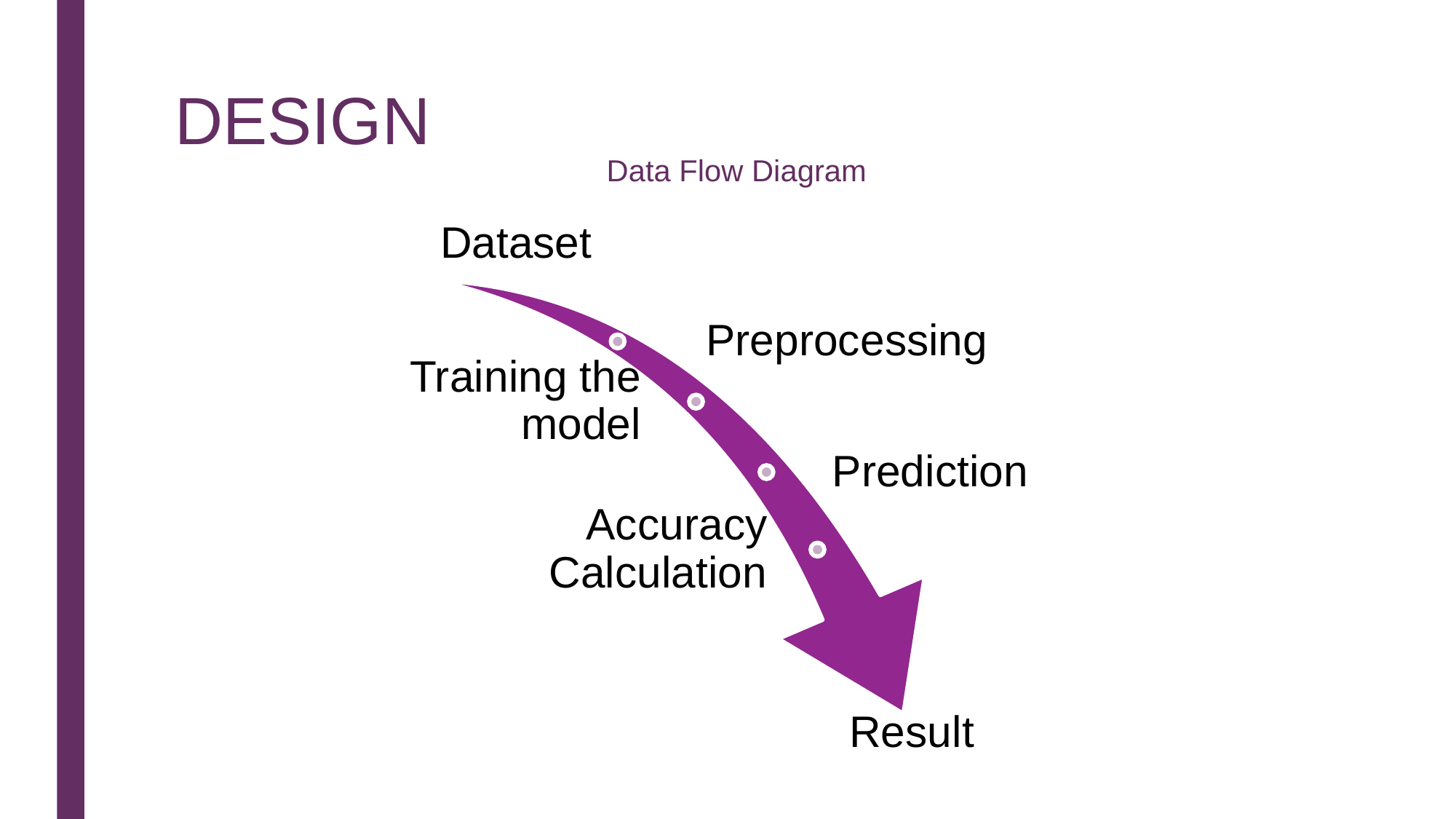

DESIGN
# Data Flow Diagram
Dataset
Preprocessing
Training the model
Prediction
Accuracy Calculation
Result